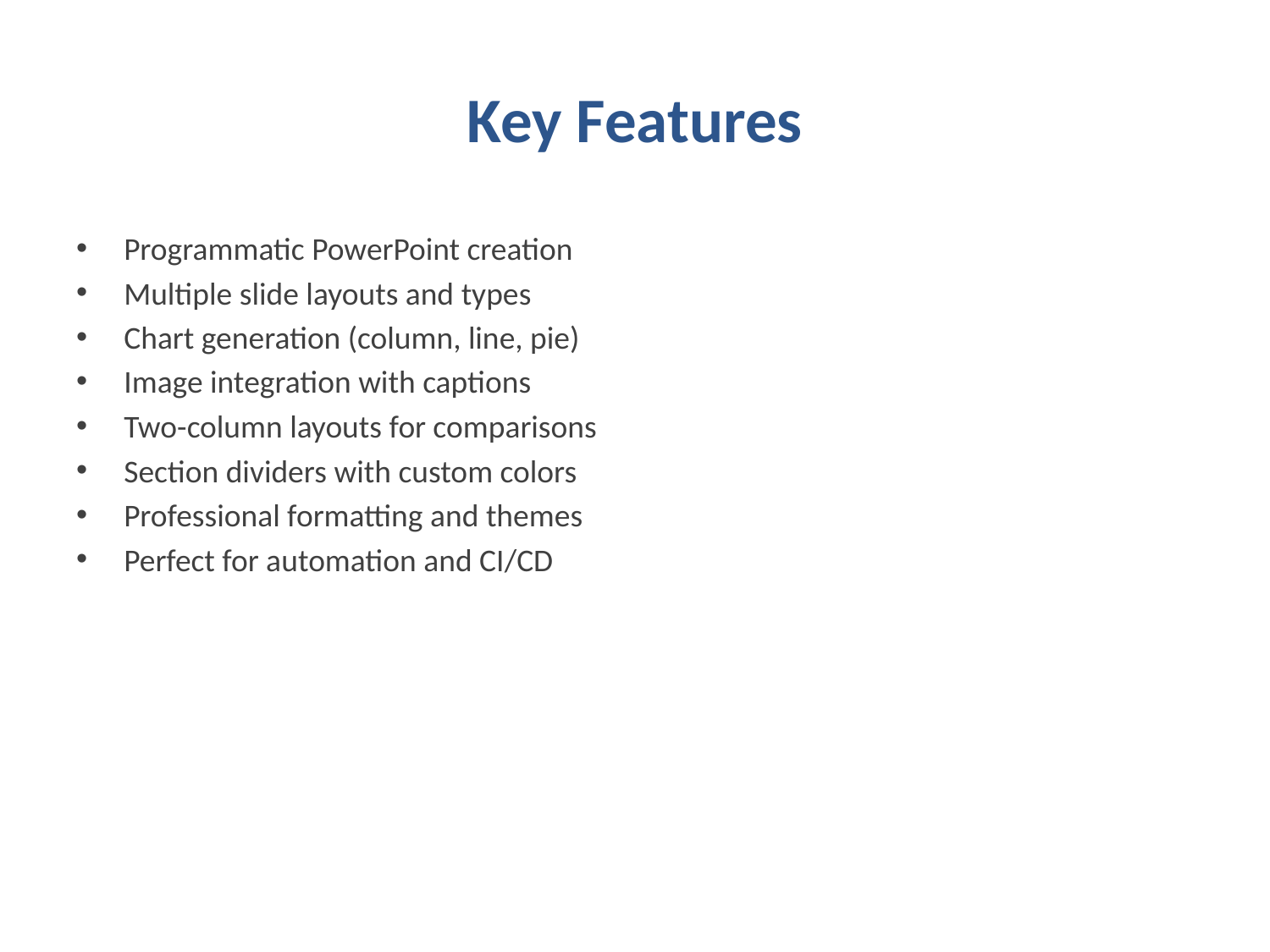

# Key Features
Programmatic PowerPoint creation
Multiple slide layouts and types
Chart generation (column, line, pie)
Image integration with captions
Two-column layouts for comparisons
Section dividers with custom colors
Professional formatting and themes
Perfect for automation and CI/CD